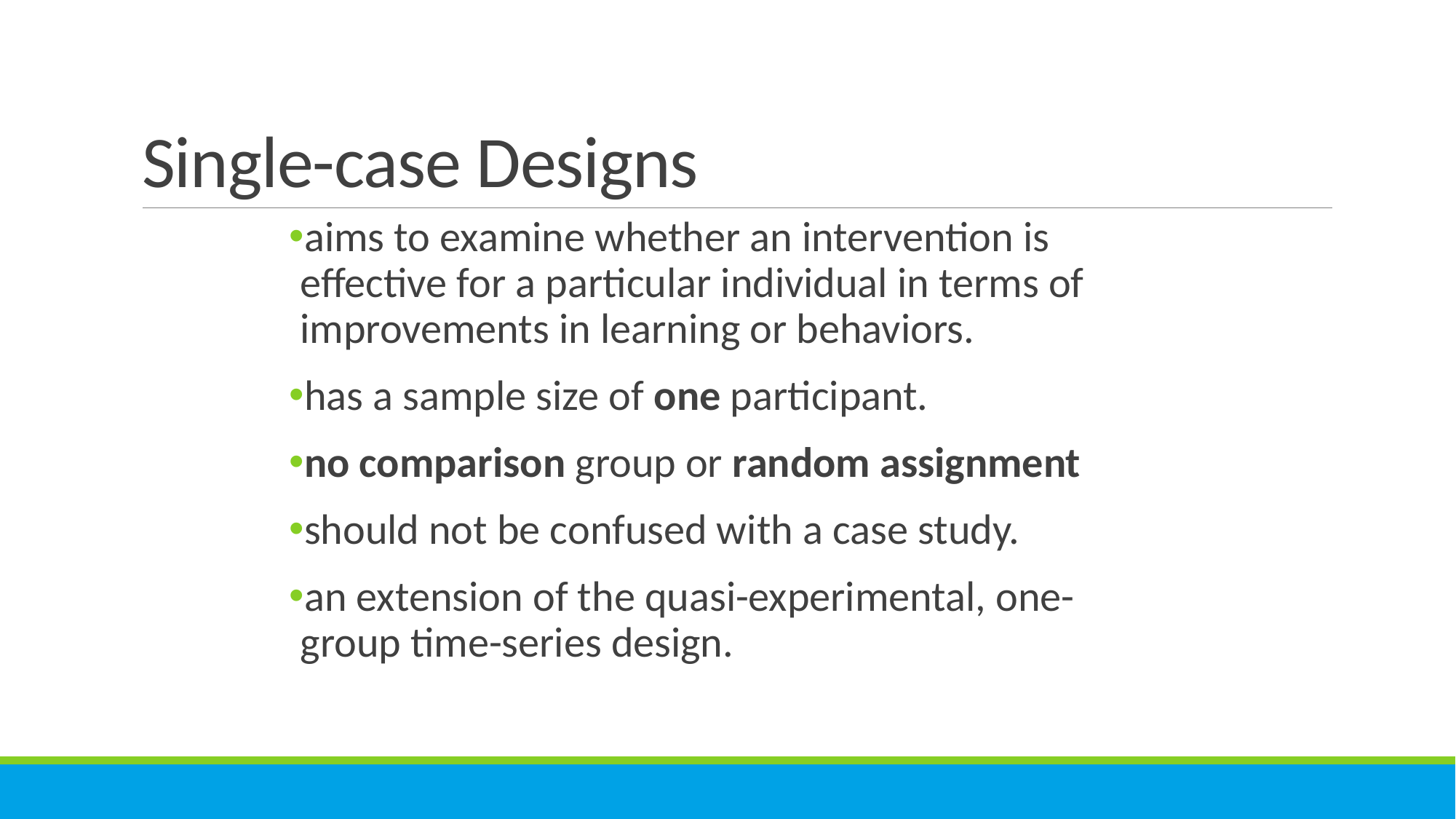

# Single-case Designs
aims to examine whether an intervention is effective for a particular individual in terms of improvements in learning or behaviors.
has a sample size of one participant.
no comparison group or random assignment
should not be confused with a case study.
an extension of the quasi-experimental, one-group time-series design.